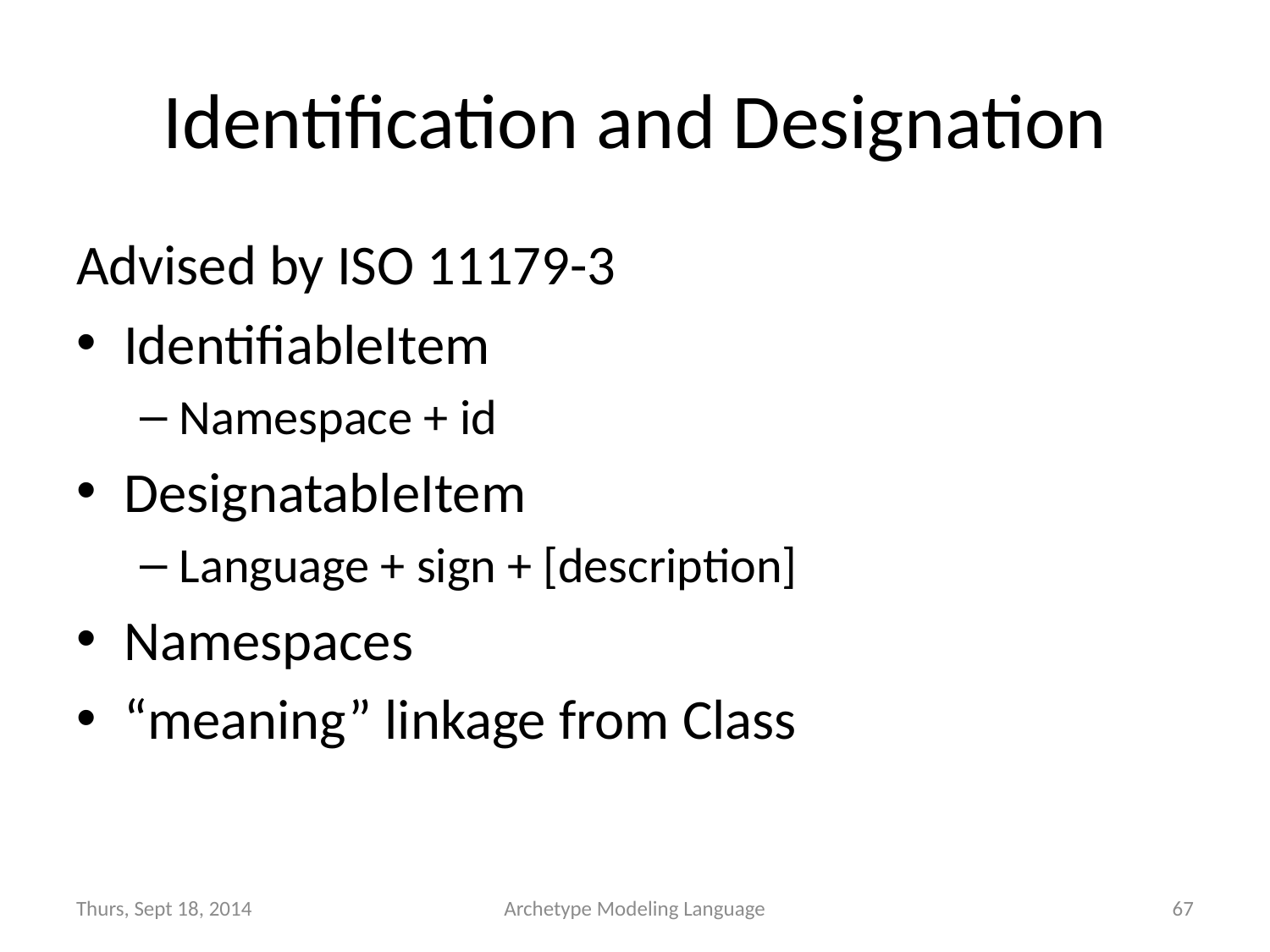

# Identification and Designation
Advised by ISO 11179-3
IdentifiableItem
Namespace + id
DesignatableItem
Language + sign + [description]
Namespaces
“meaning” linkage from Class
Thurs, Sept 18, 2014
Archetype Modeling Language
67